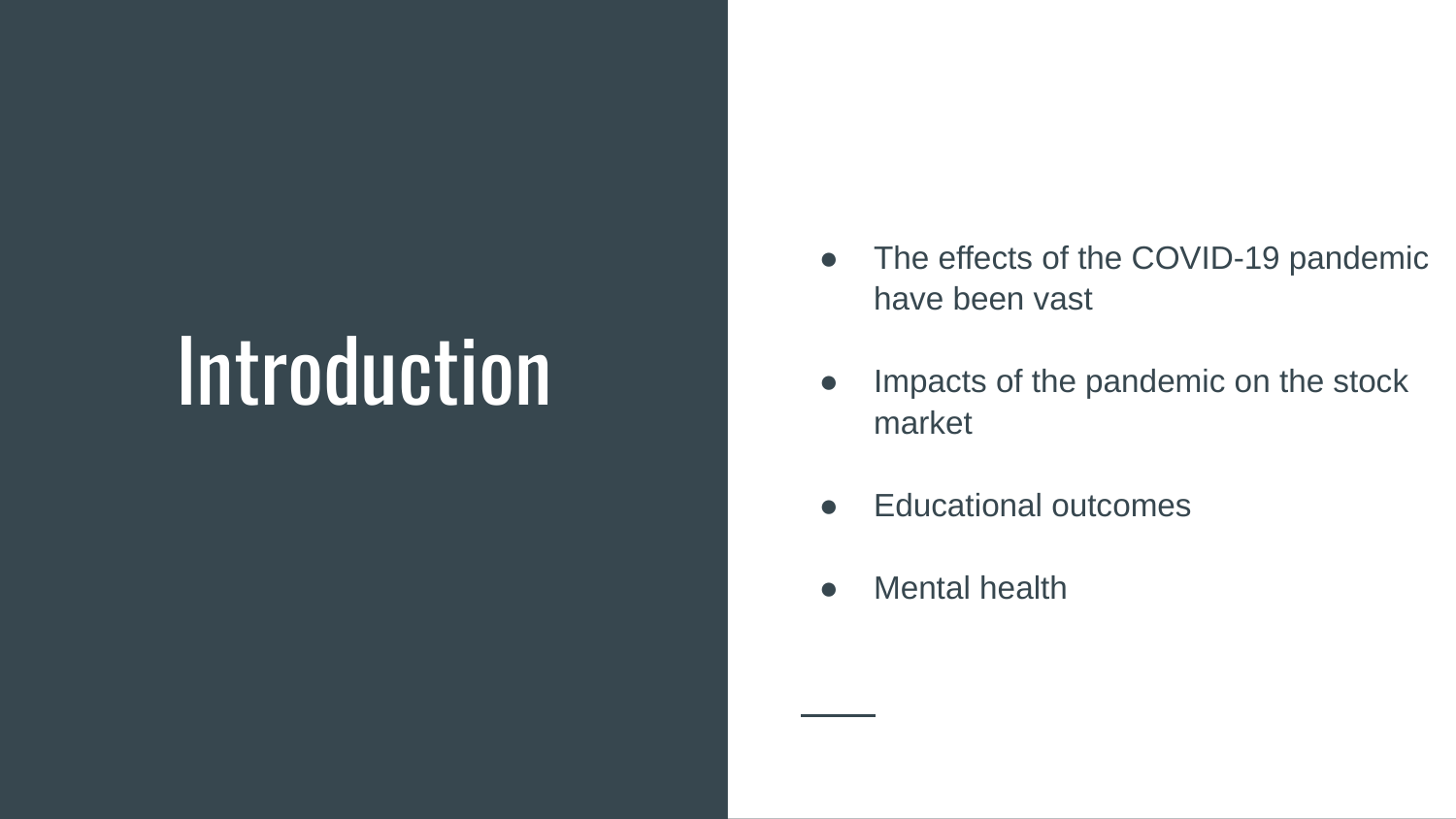

The effects of the COVID-19 pandemic have been vast

Impacts of the pandemic on the stock market

Educational outcomes

Mental health

# Introduction
Effect of Effect of COVI-19